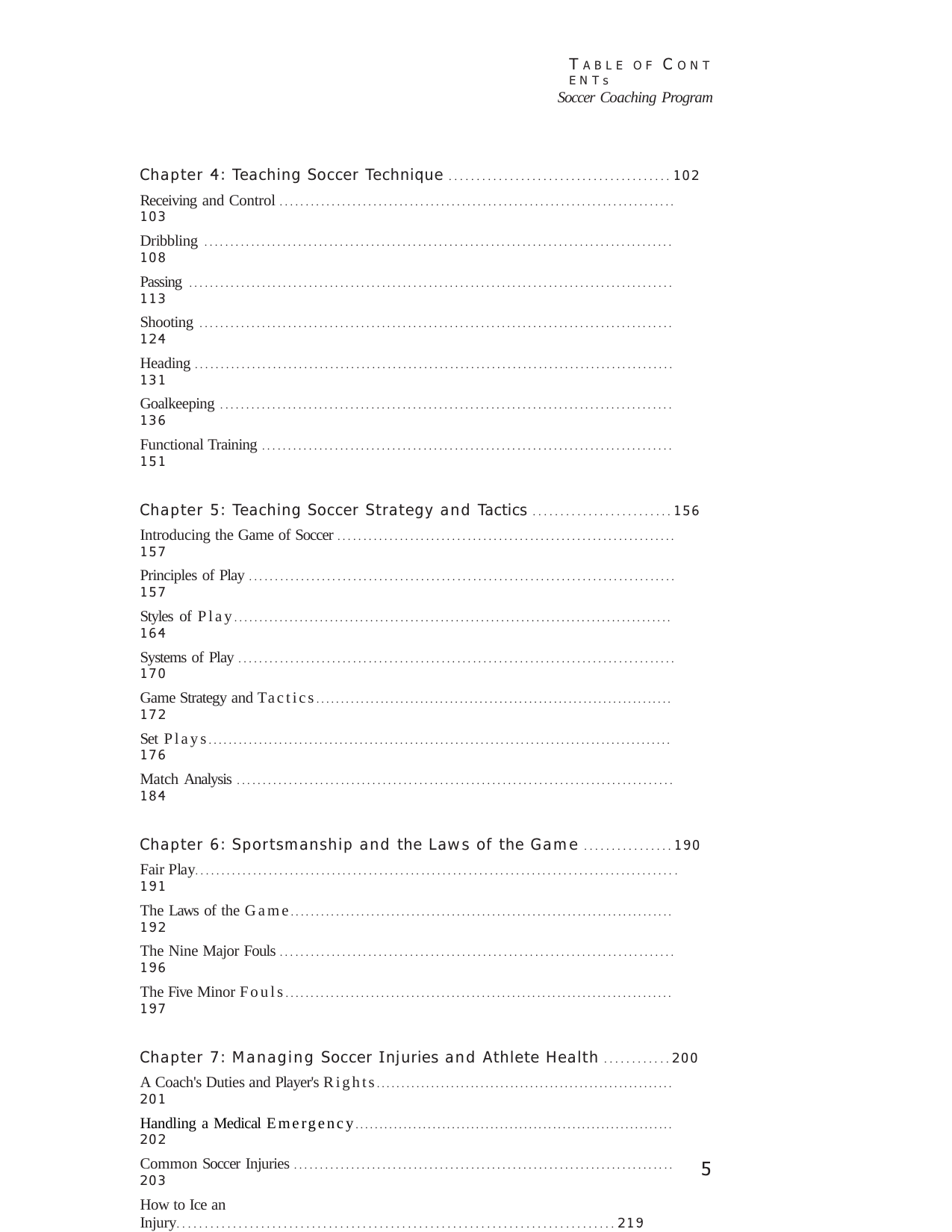

T A B L E   O F   C O N T E N T s
Soccer Coaching Program
Chapter 4: Teaching Soccer Technique . . . . . . . . . . . . . . . . . . . . . . . . . . . . . . . . . . . . . . . . 102
Receiving and Control ............................................................................ 103
Dribbling .......................................................................................... 108
Passing ............................................................................................. 113
Shooting ........................................................................................... 124
Heading ............................................................................................ 131
Goalkeeping ....................................................................................... 136
Functional Training ............................................................................... 151

Chapter 5: Teaching Soccer Strategy and Tactics . . . . . . . . . . . . . . . . . . . . . . . . . 156
Introducing the Game of Soccer ................................................................. 157
Principles of Play .................................................................................. 157
Styles of Play....................................................................................... 164
Systems of Play .................................................................................... 170
Game Strategy and Tactics........................................................................ 172
Set Plays............................................................................................ 176
Match Analysis .................................................................................... 184

Chapter 6: Sportsmanship and the Laws of the Game . . . . . . . . . . . . . . . . 190
Fair Play............................................................................................ 191
The Laws of the Game............................................................................ 192
The Nine Major Fouls ............................................................................ 196
The Five Minor Fouls............................................................................. 197

Chapter 7: Managing Soccer Injuries and Athlete Health . . . . . . . . . . . . 200
A Coach's Duties and Player's Rights............................................................ 201
Handling a Medical Emergency.................................................................. 202
Common Soccer Injuries ......................................................................... 203
How to Ice an Injury. . . . . . . . . . . . . . . . . . . . . . . . . . . . . . . . . . . . . . . . . . . . . . . . . . . . . . . . . . . . . . . . . . . . . . . . . . . . . . 219
Alternatives to Soccer While Injured............................................................. 220
Returning an Athlete to Training ................................................................ 221
Sleep and Athletic Performance .................................................................. 221
5